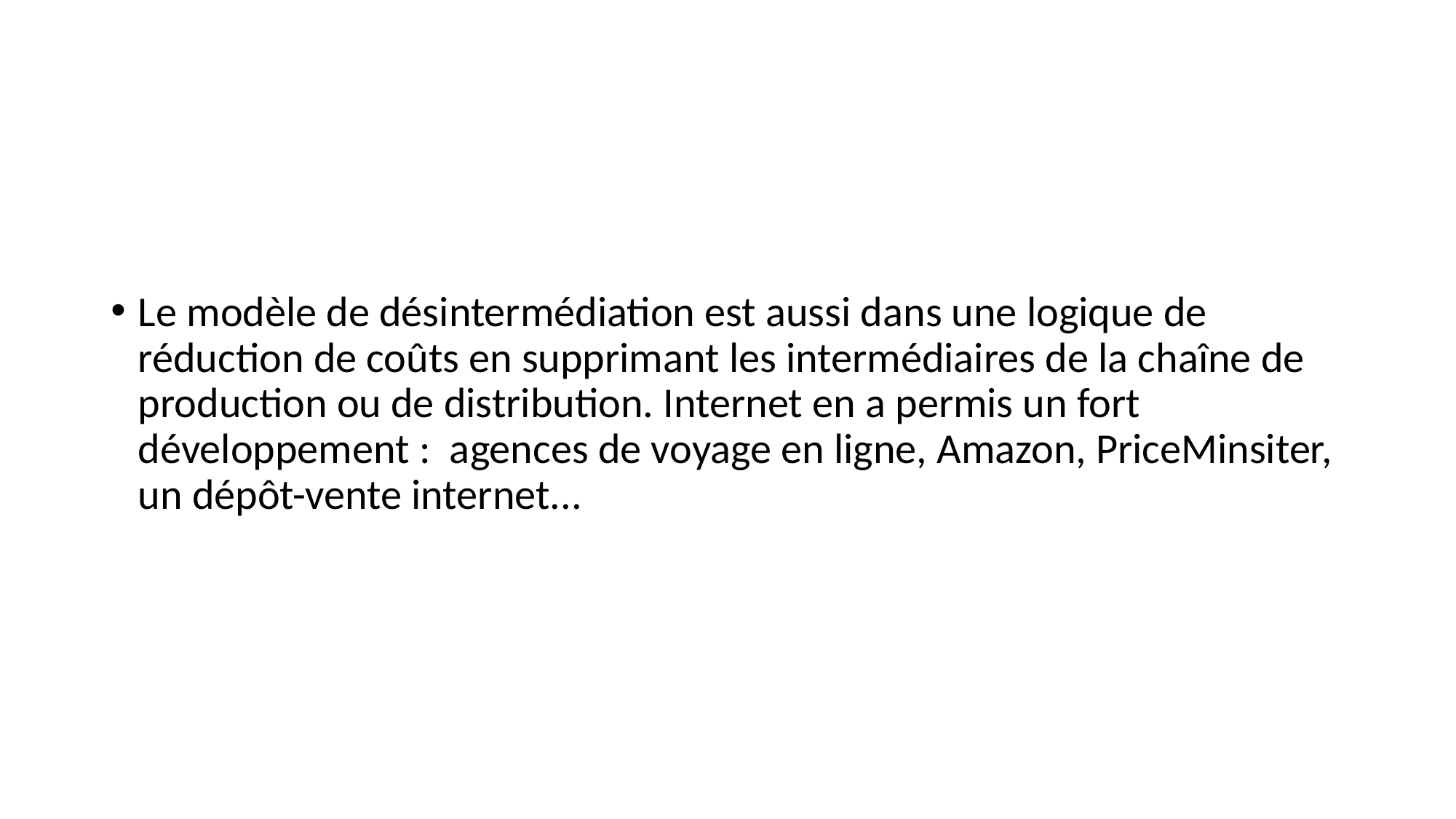

#

Le modèle de désintermédiation est aussi dans une logique de réduction de coûts en supprimant les intermédiaires de la chaîne de production ou de distribution. Internet en a permis un fort développement :  agences de voyage en ligne, Amazon, PriceMinsiter, un dépôt-vente internet...